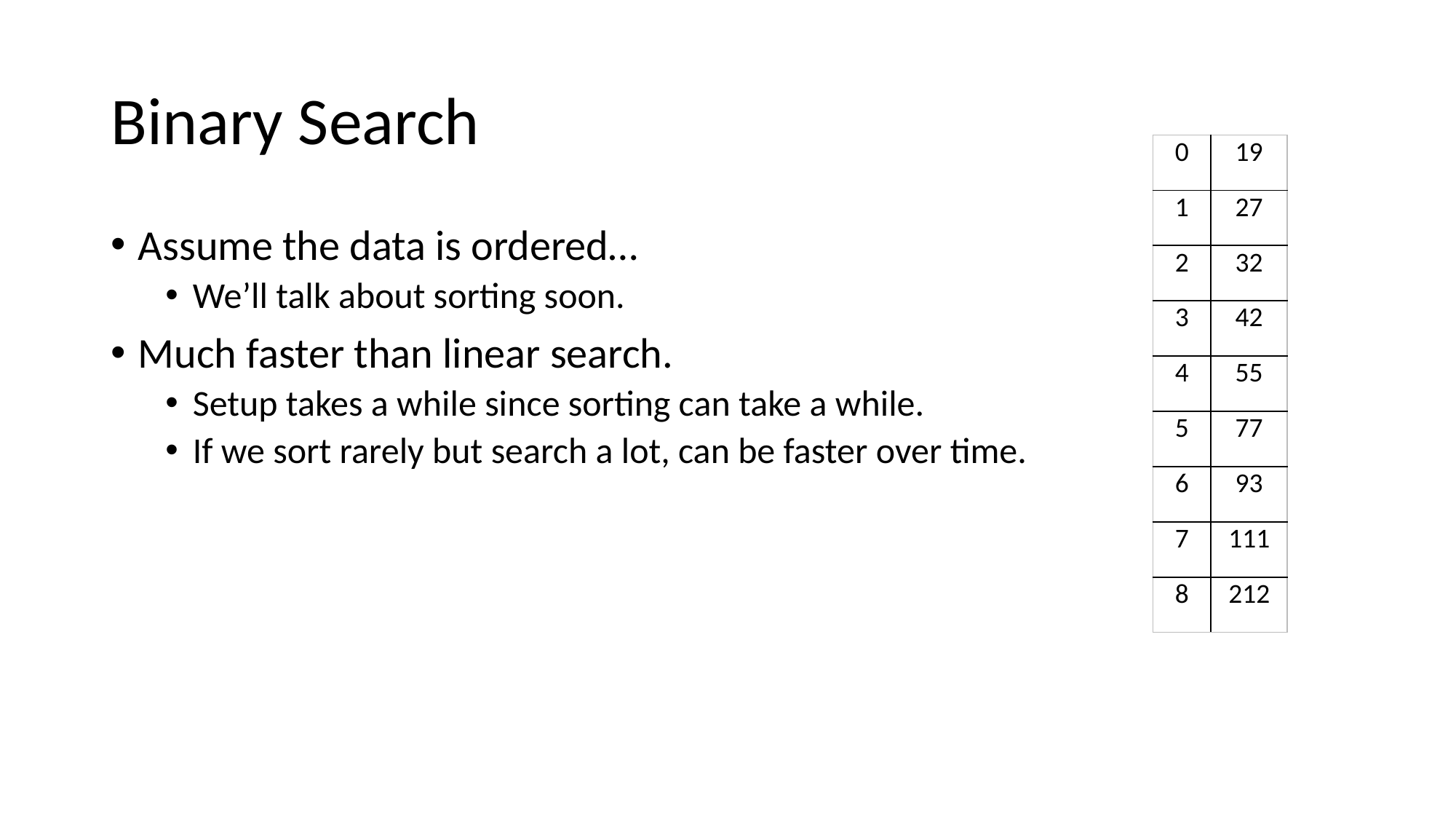

# Binary Search
| 0 | 19 |
| --- | --- |
| 1 | 27 |
| 2 | 32 |
| 3 | 42 |
| 4 | 55 |
| 5 | 77 |
| 6 | 93 |
| 7 | 111 |
| 8 | 212 |
Assume the data is ordered…
We’ll talk about sorting soon.
Much faster than linear search.
Setup takes a while since sorting can take a while.
If we sort rarely but search a lot, can be faster over time.